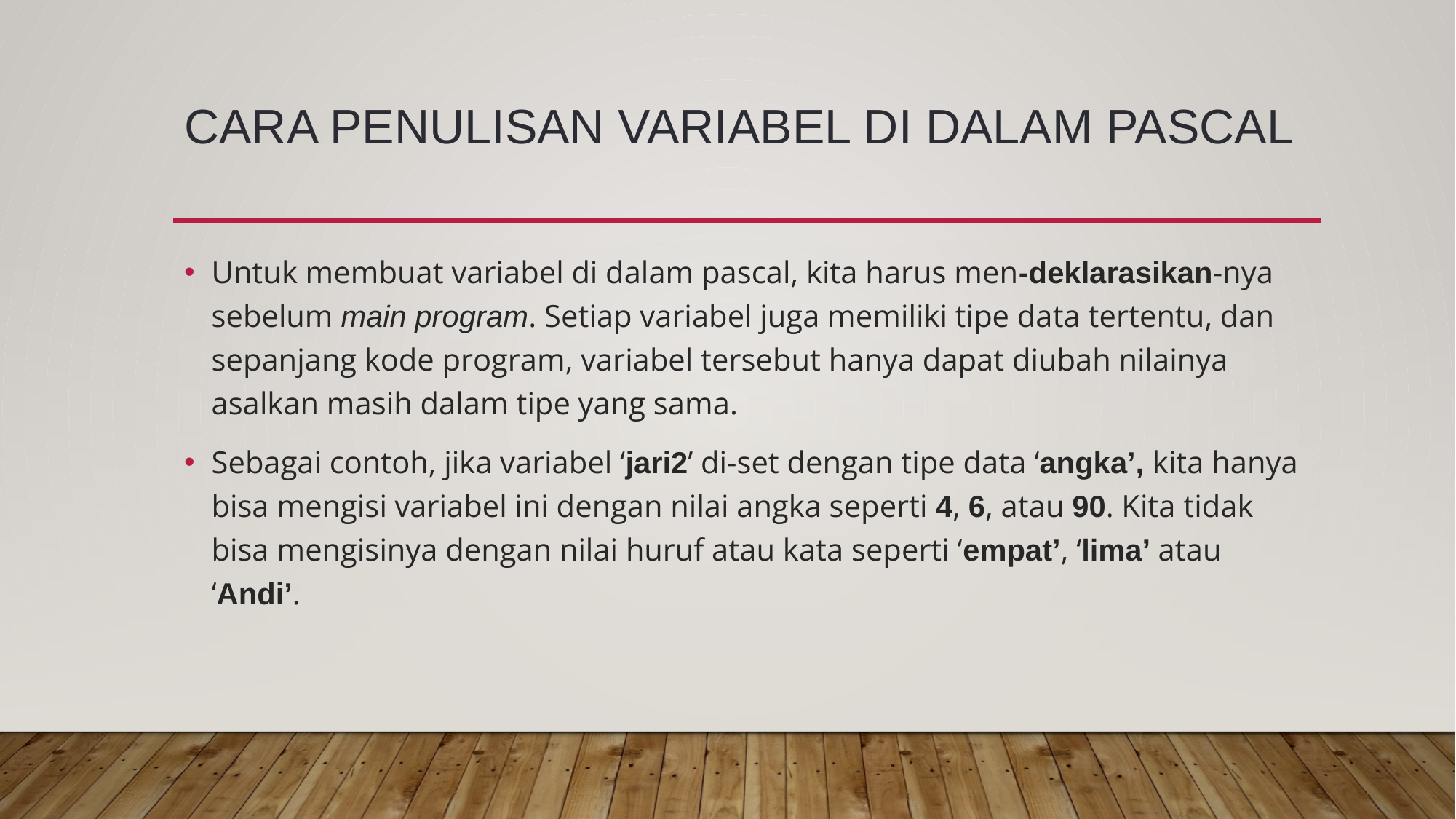

# Cara Penulisan Variabel di dalam Pascal
Untuk membuat variabel di dalam pascal, kita harus men-deklarasikan-nya sebelum main program. Setiap variabel juga memiliki tipe data tertentu, dan sepanjang kode program, variabel tersebut hanya dapat diubah nilainya asalkan masih dalam tipe yang sama.
Sebagai contoh, jika variabel ‘jari2’ di-set dengan tipe data ‘angka’, kita hanya bisa mengisi variabel ini dengan nilai angka seperti 4, 6, atau 90. Kita tidak bisa mengisinya dengan nilai huruf atau kata seperti ‘empat’, ‘lima’ atau ‘Andi’.